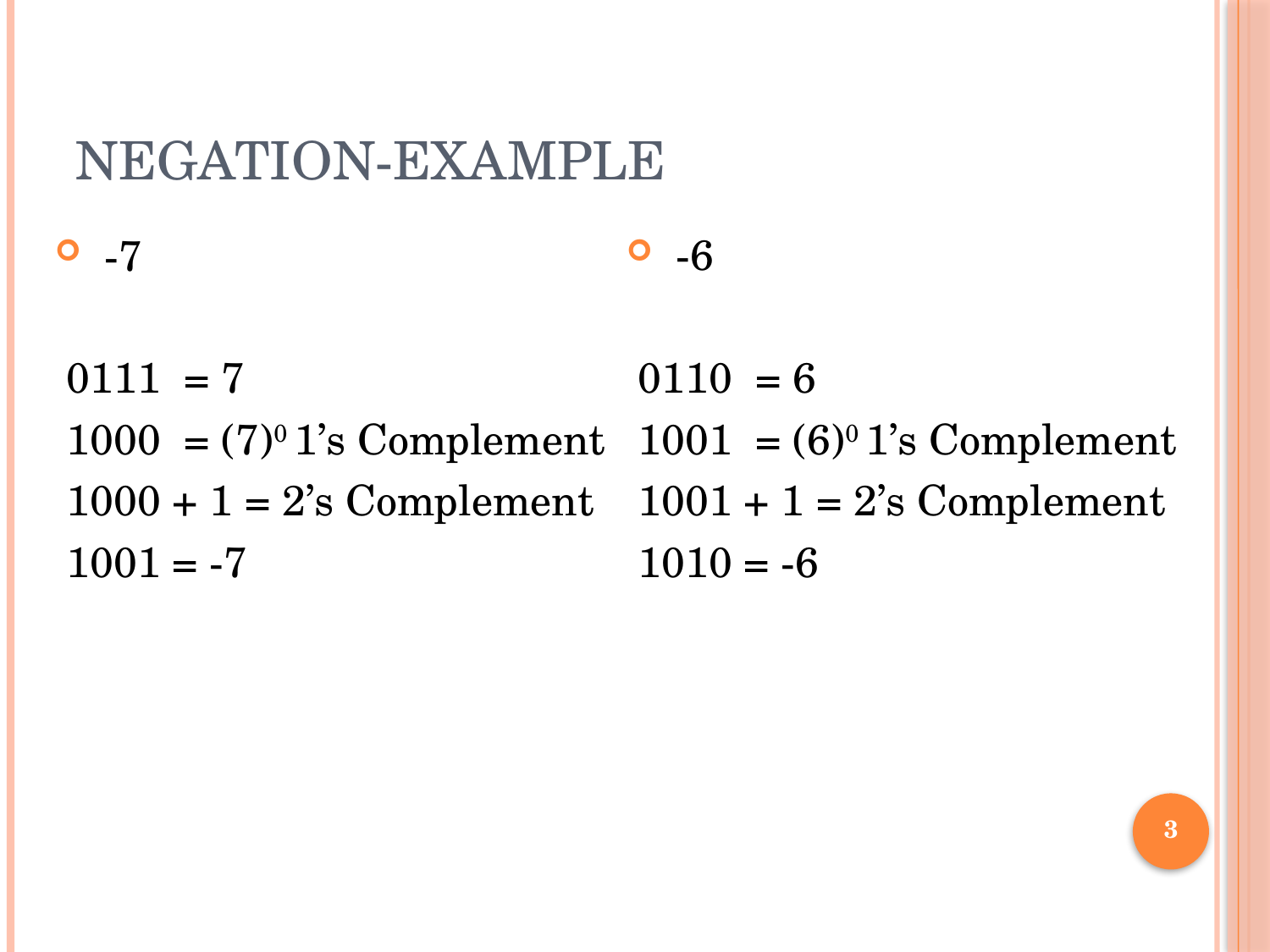

# Negation-Example
 -7

 0111  = 7
 1000  = (7)0 1’s Complement
 1000 + 1 = 2’s Complement
 1001 = -7
 -6

 0110  = 6
 1001  = (6)0 1’s Complement
 1001 + 1 = 2’s Complement
 1010 = -6
3